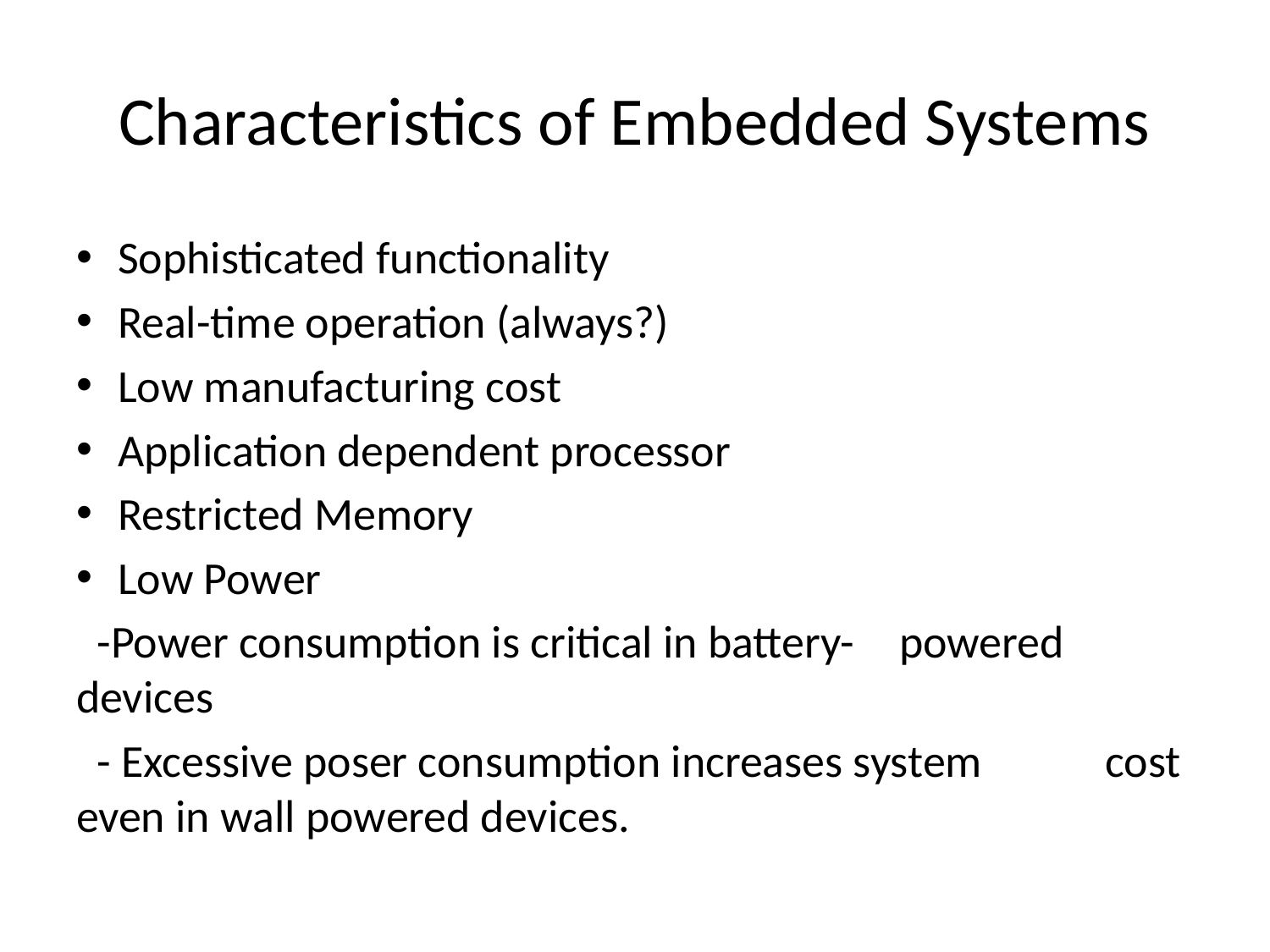

# Characteristics of Embedded Systems
Sophisticated functionality
Real-time operation (always?)
Low manufacturing cost
Application dependent processor
Restricted Memory
Low Power
  -Power consumption is critical in battery-   	powered devices
  - Excessive poser consumption increases system  	cost even in wall powered devices.